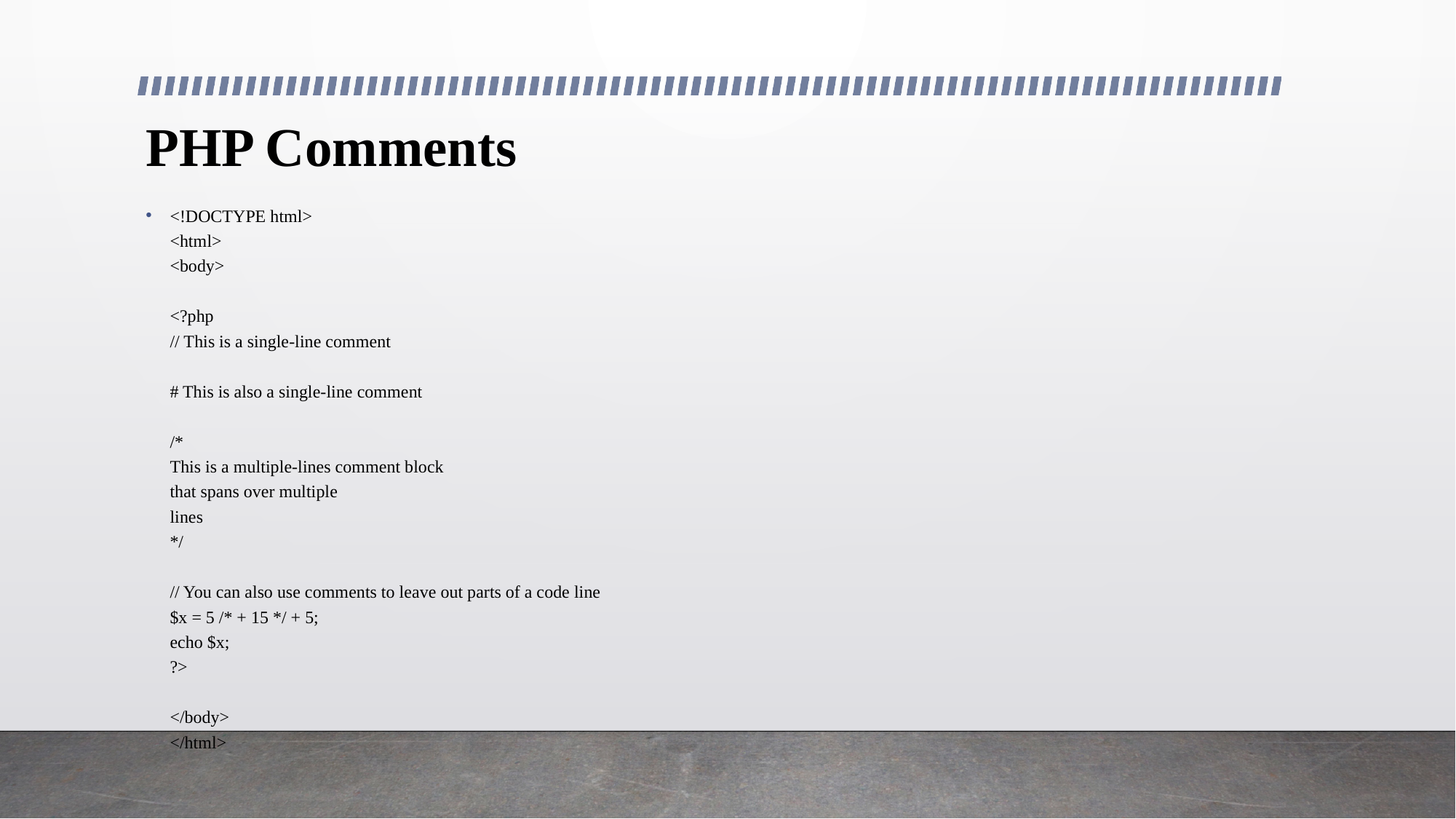

# PHP Comments
<!DOCTYPE html>
<html>
<body>
 
<?php
// This is a single-line comment
# This is also a single-line comment
/*
This is a multiple-lines comment block
that spans over multiple
lines
*/
// You can also use comments to leave out parts of a code line
$x = 5 /* + 15 */ + 5;
echo $x;
?>
 
</body>
</html>